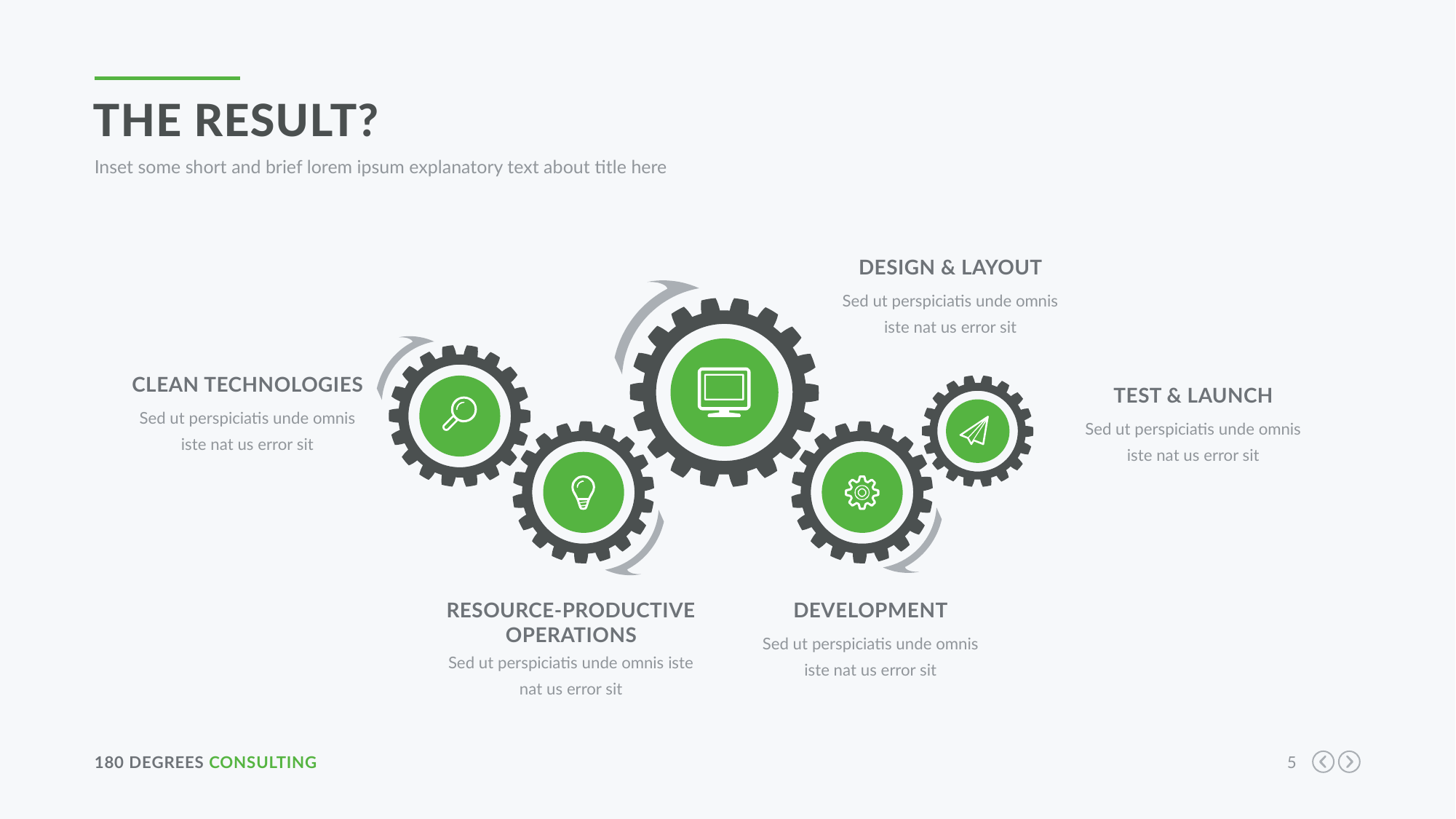

The result?
Inset some short and brief lorem ipsum explanatory text about title here
Design & layout
Sed ut perspiciatis unde omnis iste nat us error sit

Clean technologies
Sed ut perspiciatis unde omnis iste nat us error sit
test & launch
Sed ut perspiciatis unde omnis iste nat us error sit
Resource-Productive Operations
Sed ut perspiciatis unde omnis iste nat us error sit
development
Sed ut perspiciatis unde omnis iste nat us error sit